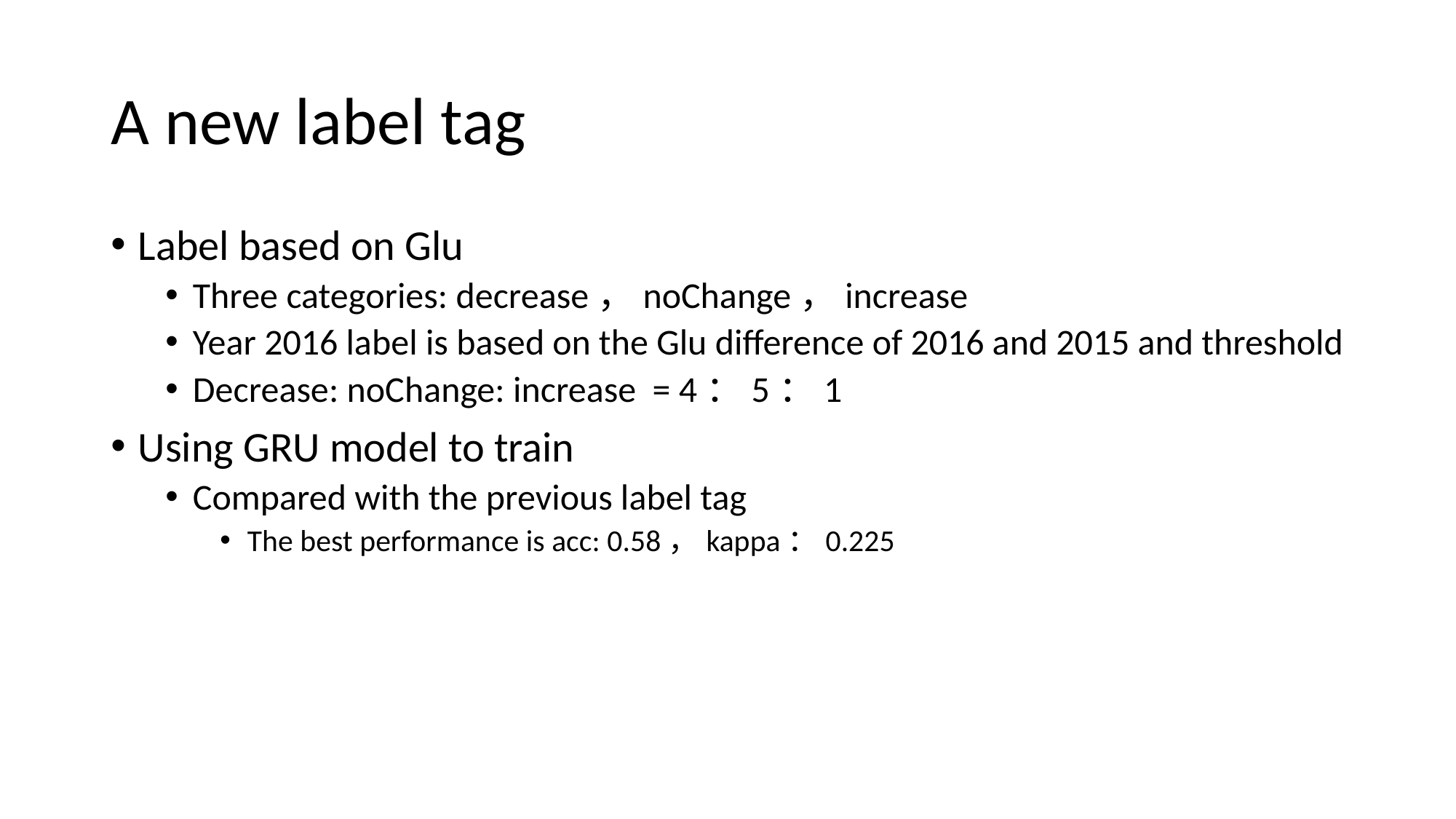

# A new label tag
Label based on Glu
Three categories: decrease，noChange，increase
Year 2016 label is based on the Glu difference of 2016 and 2015 and threshold
Decrease: noChange: increase  = 4：5：1
Using GRU model to train
Compared with the previous label tag
The best performance is acc: 0.58，kappa：0.225